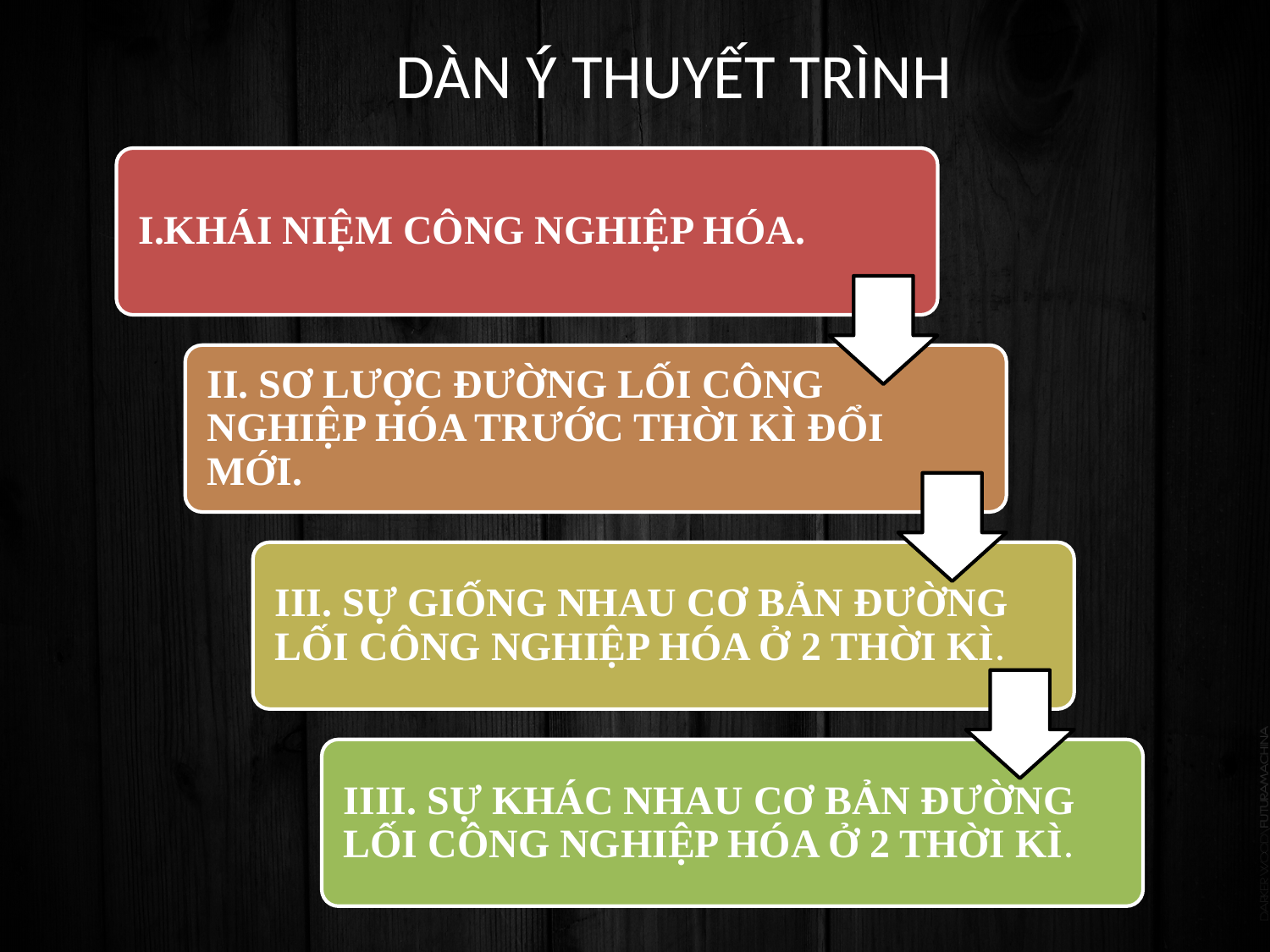

Dàn ý thuyết Trình
I.Khái niệm Công nghiệp hóa.
II. Sơ lược đường lối công nghiệp hóa trước thời kì đổi mới.
III. Sự giống nhau cơ bản đường lối công nghiệp hóa ở 2 thời kì.
IIII. Sự khác nhau cơ bản đường lối công nghiệp hóa ở 2 thời kì.